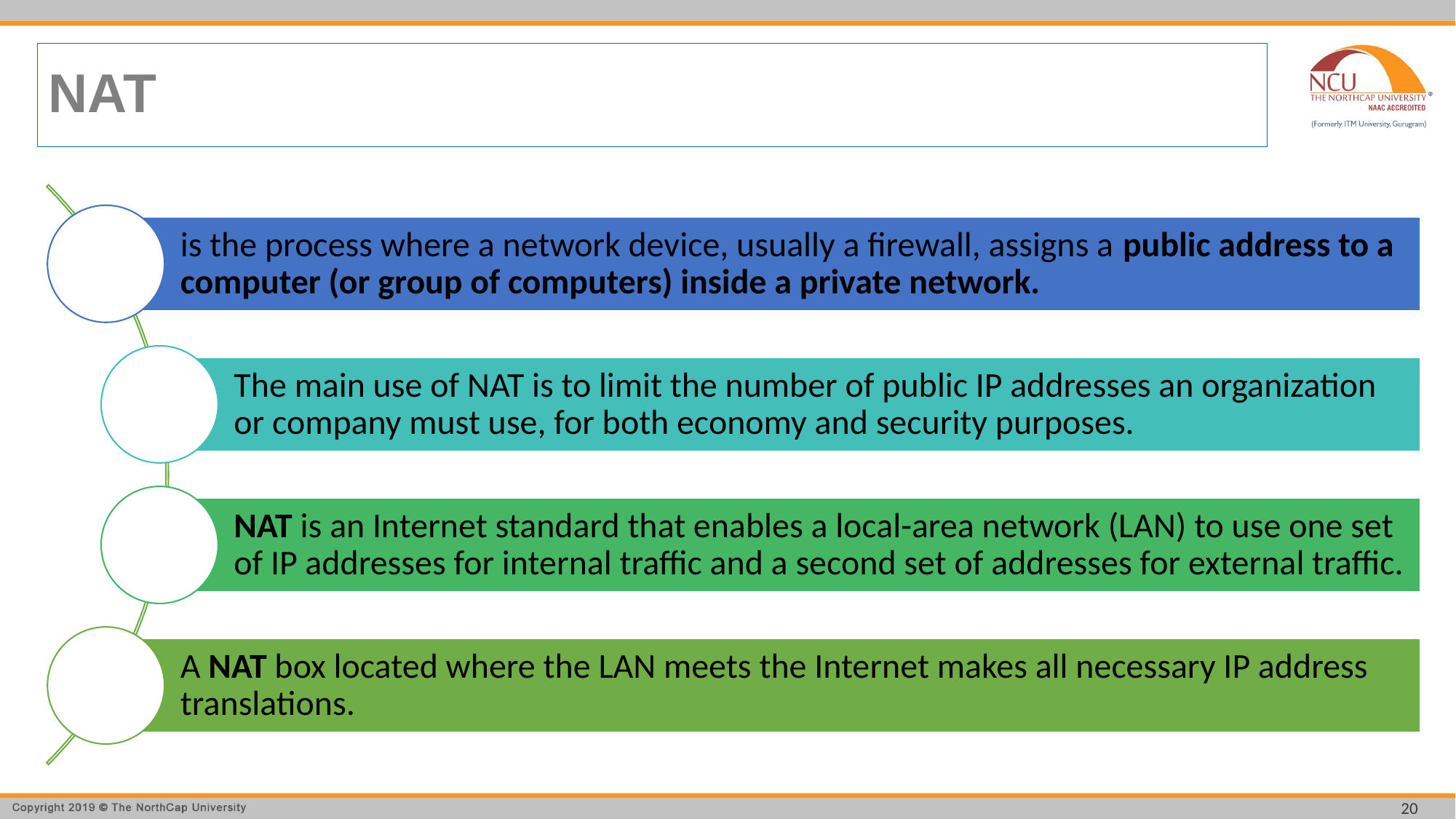

# NAT
is the process where a network device, usually a firewall, assigns a public address to a computer (or group of computers) inside a private network.
The main use of NAT is to limit the number of public IP addresses an organization or company must use, for both economy and security purposes.
NAT is an Internet standard that enables a local-area network (LAN) to use one set of IP addresses for internal traffic and a second set of addresses for external traffic.
A NAT box located where the LAN meets the Internet makes all necessary IP address translations.
20